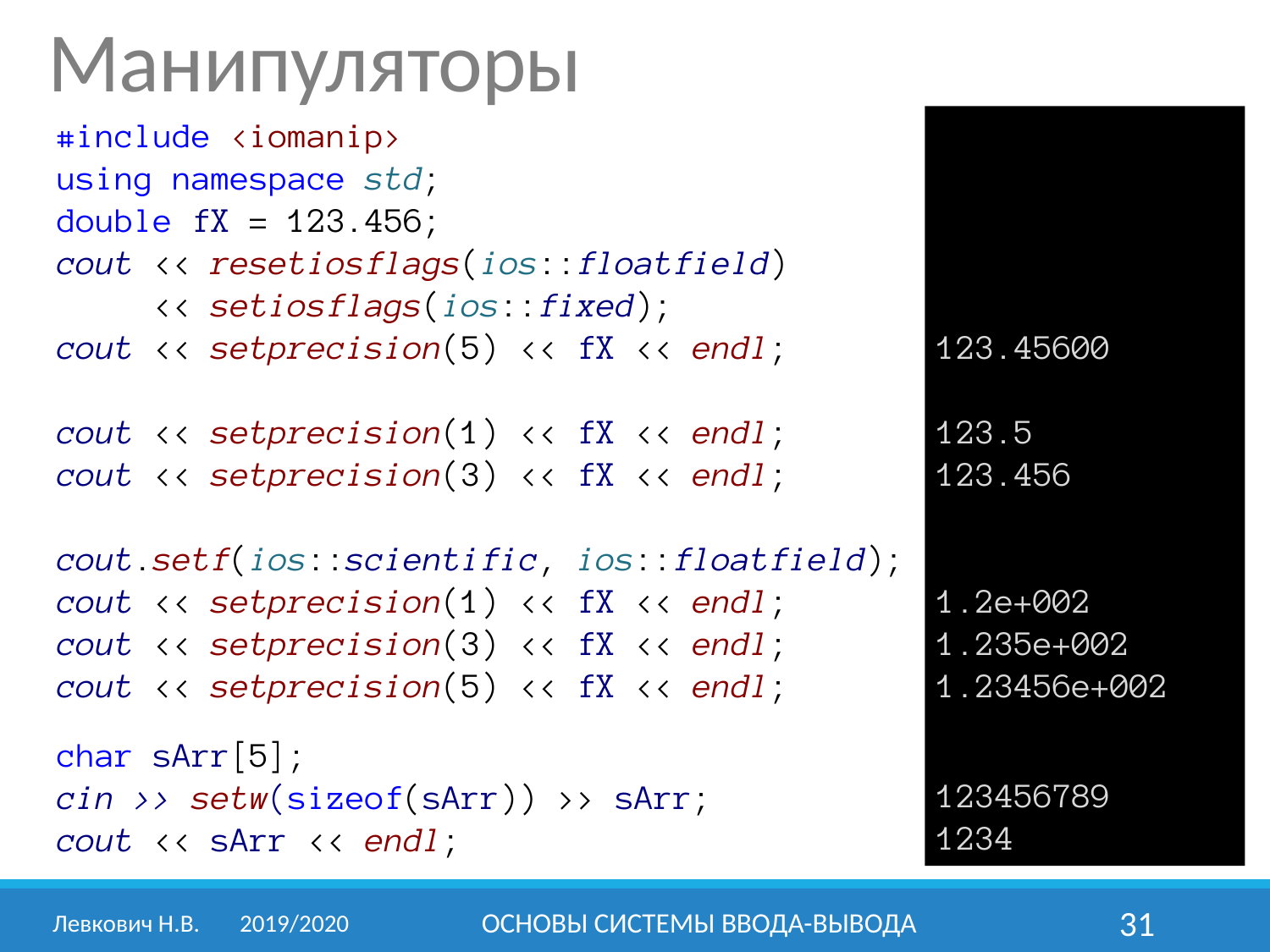

Манипуляторы

#include <iomanip>
using namespace std;
double fX = 123.456;
cout << resetiosflags(ios::floatfield)
     << setiosflags(ios::fixed);
cout << setprecision(5) << fX << endl;

cout << setprecision(1) << fX << endl;
cout << setprecision(3) << fX << endl;

cout.setf(ios::scientific, ios::floatfield);
cout << setprecision(1) << fX << endl;
cout << setprecision(3) << fX << endl;
cout << setprecision(5) << fX << endl;

123.45600

123.5
123.456

1.2e+002
1.235e+002
1.23456e+002

123456789
1234

char sArr[5];
cin >> setw(sizeof(sArr)) >> sArr;
cout << sArr << endl;
Левкович Н.В.	2019/2020
ОСНОВЫ СИСТЕМЫ ВВОДА-ВЫВОДА
31